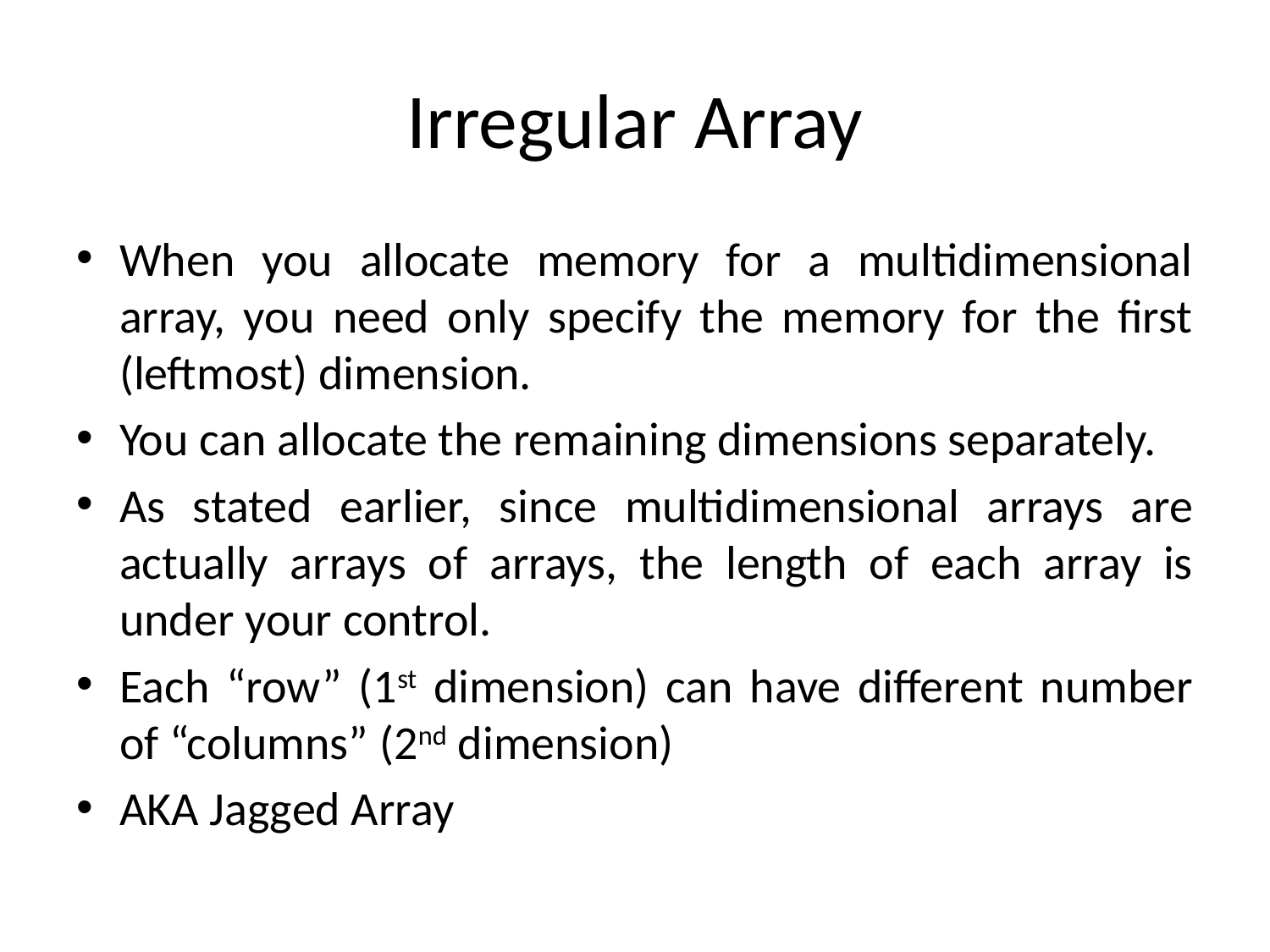

# Irregular Array
When you allocate memory for a multidimensional array, you need only specify the memory for the first (leftmost) dimension.
You can allocate the remaining dimensions separately.
As stated earlier, since multidimensional arrays are actually arrays of arrays, the length of each array is under your control.
Each “row” (1st dimension) can have different number of “columns” (2nd dimension)
AKA Jagged Array